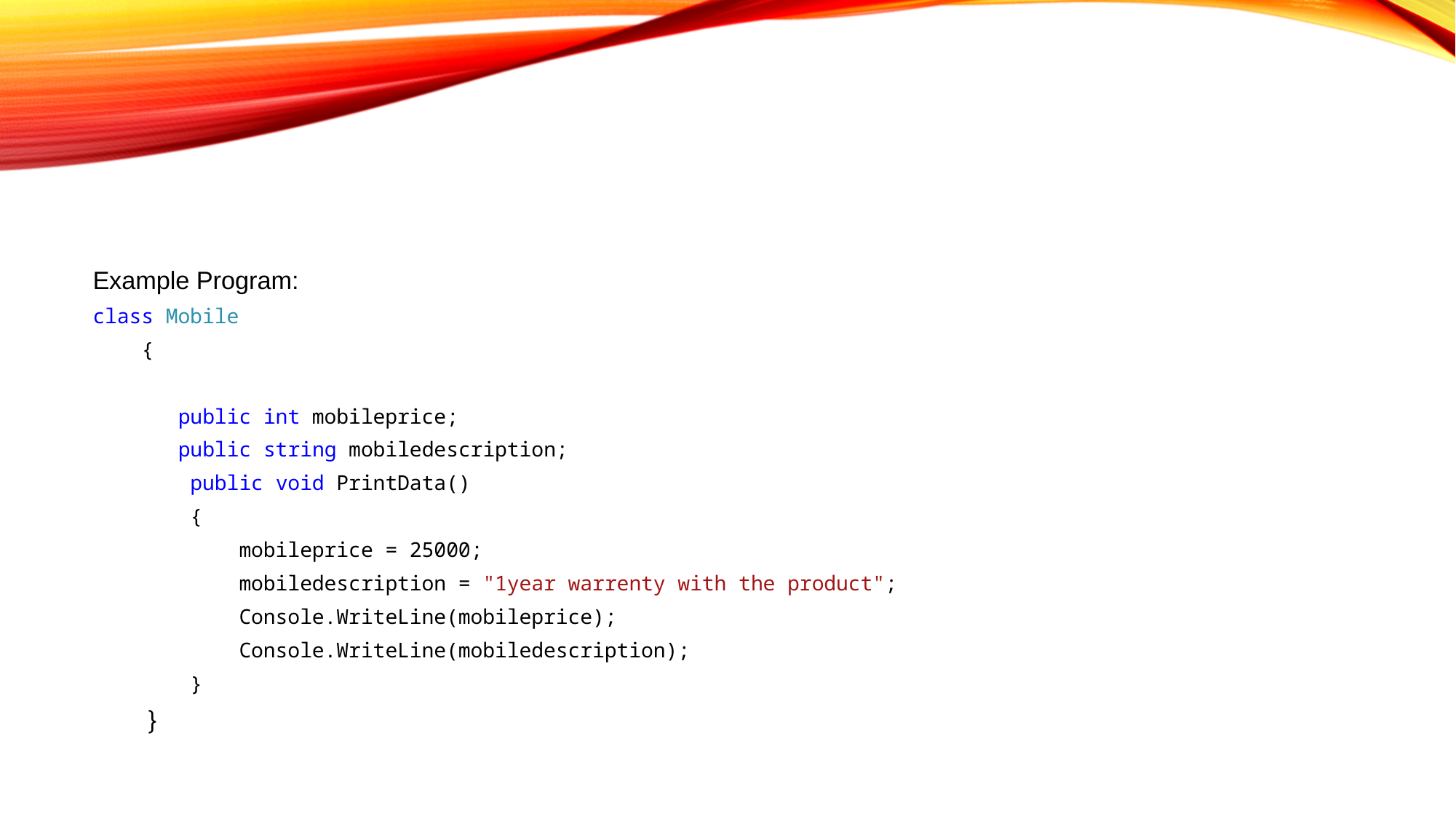

#
Example Program:
class Mobile
    {

       public int mobileprice;
       public string mobiledescription;
        public void PrintData()
        {
            mobileprice = 25000;
            mobiledescription = "1year warrenty with the product";
            Console.WriteLine(mobileprice);
            Console.WriteLine(mobiledescription);
        }
        }